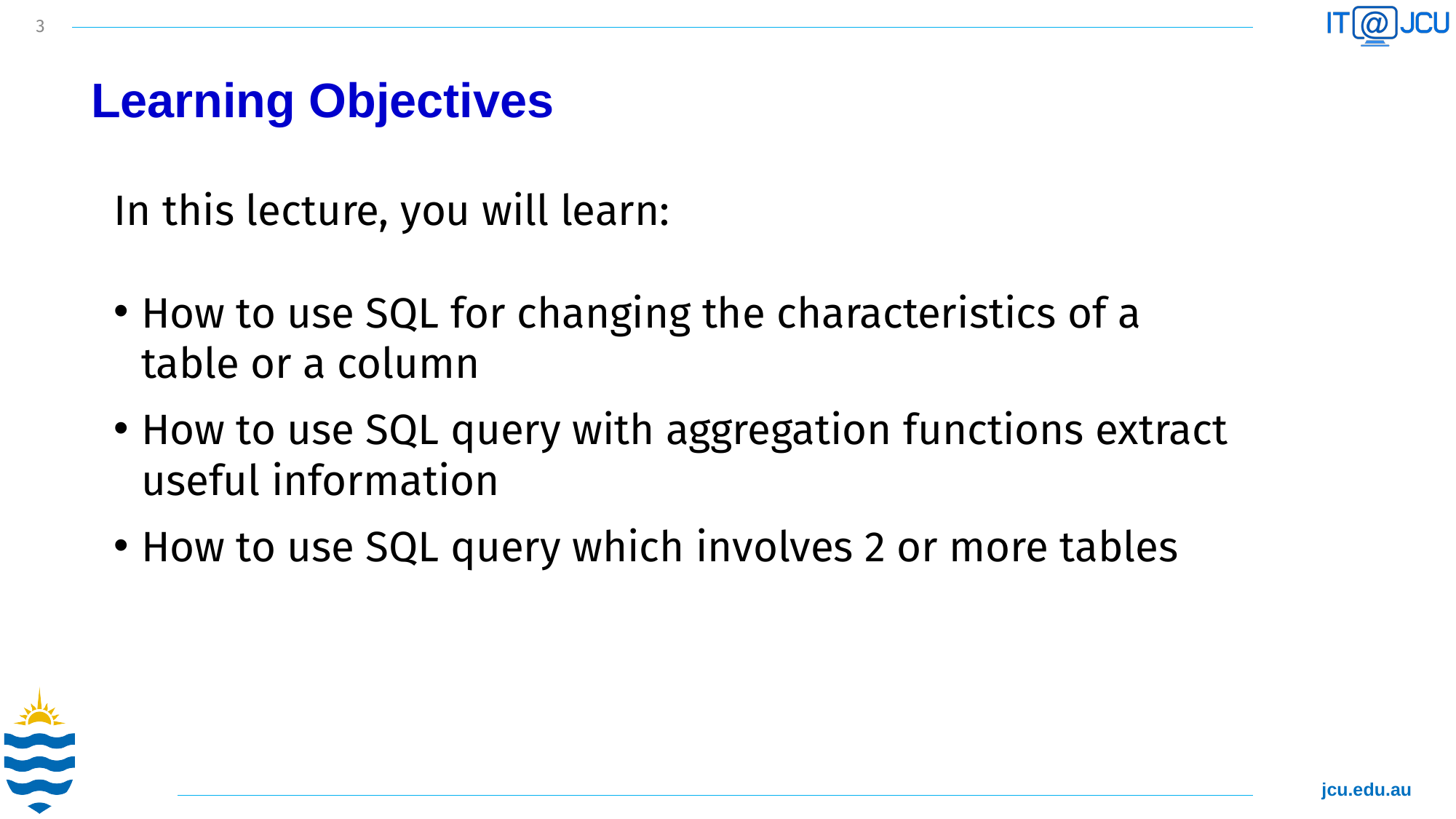

3
Learning Objectives
In this lecture, you will learn:
How to use SQL for changing the characteristics of a table or a column
How to use SQL query with aggregation functions extract useful information
How to use SQL query which involves 2 or more tables